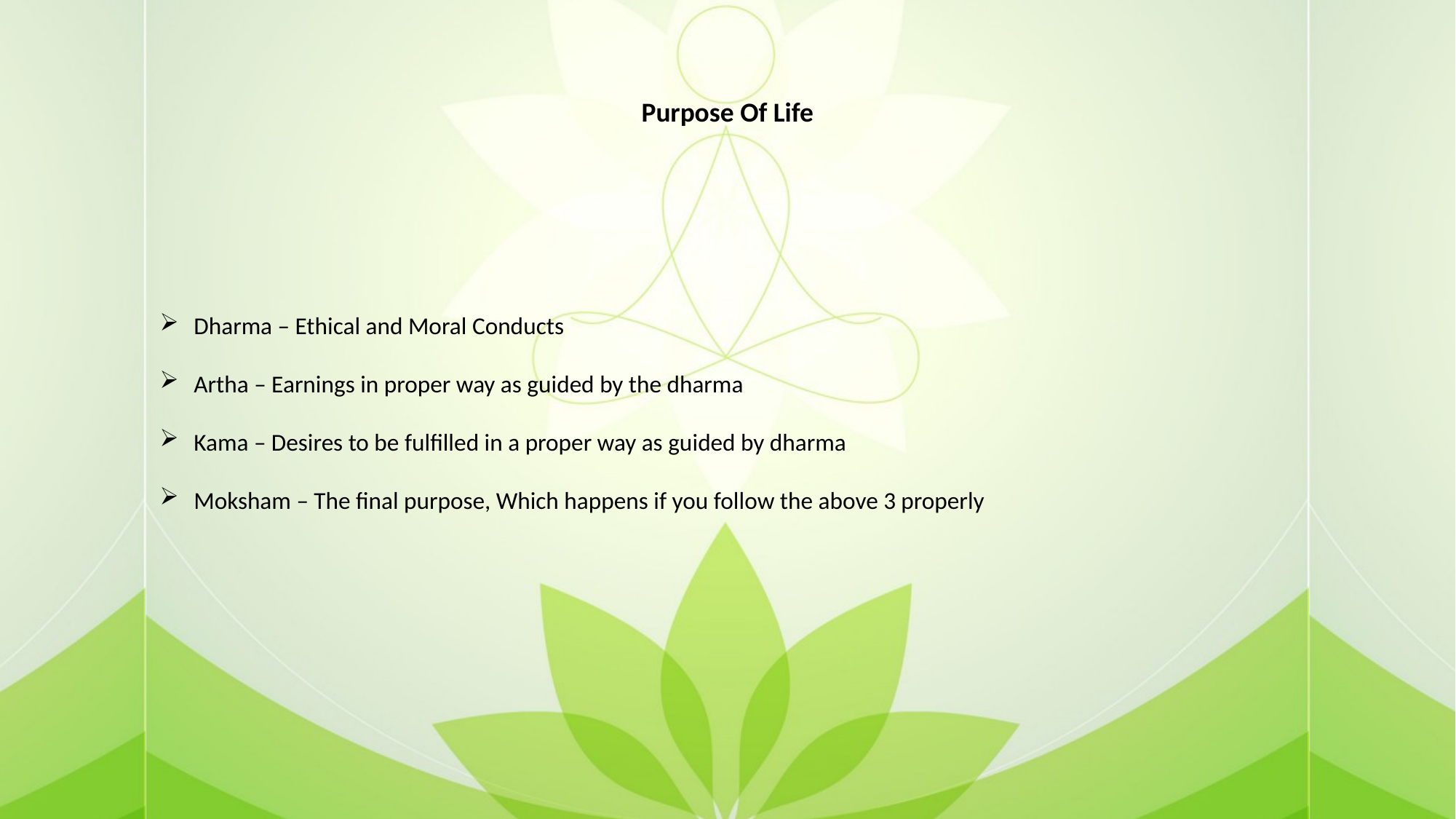

Purpose Of Life
Dharma – Ethical and Moral Conducts
Artha – Earnings in proper way as guided by the dharma
Kama – Desires to be fulfilled in a proper way as guided by dharma
Moksham – The final purpose, Which happens if you follow the above 3 properly